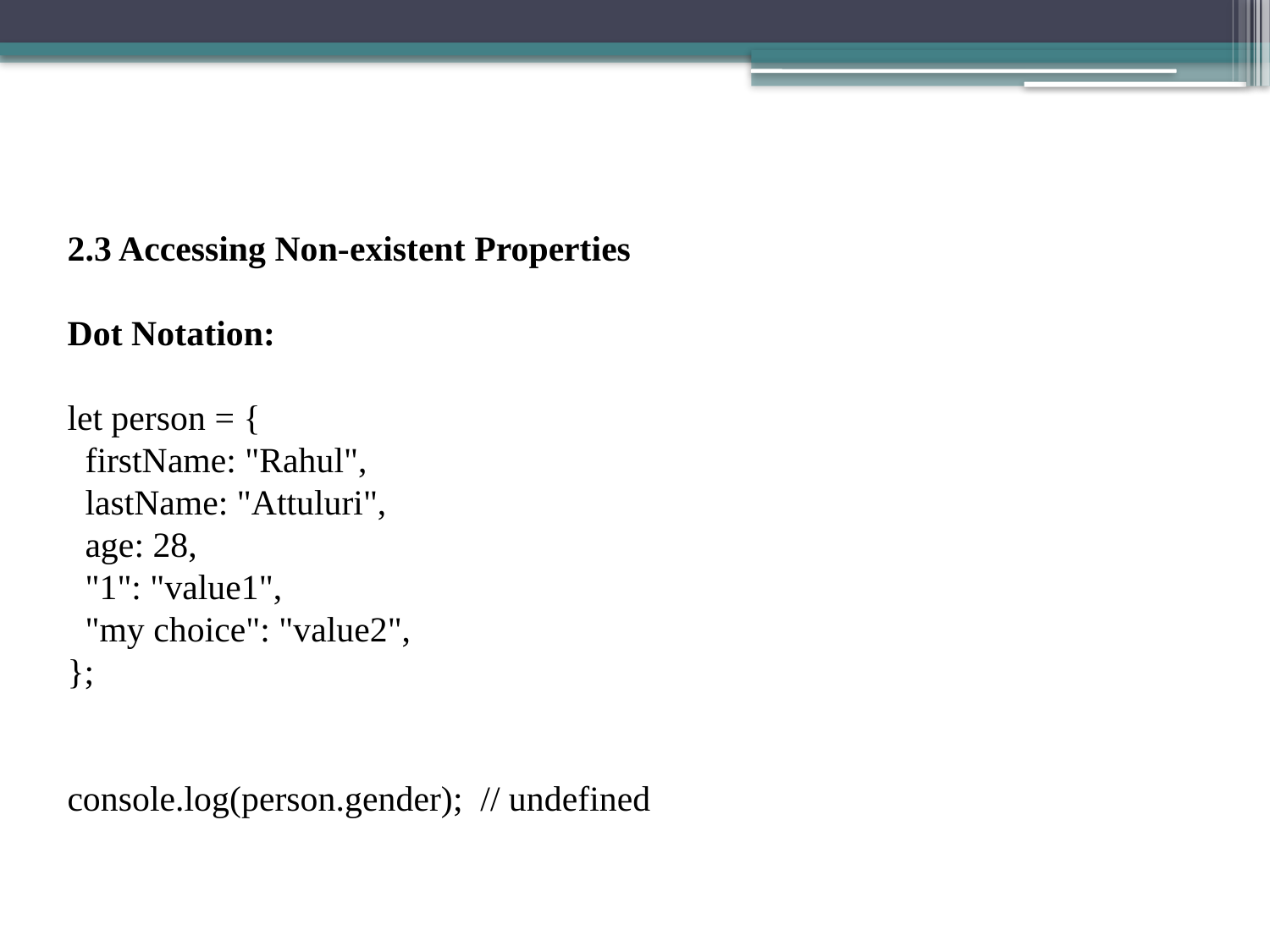

2.3 Accessing Non-existent Properties

Dot Notation:

let person = {
  firstName: "Rahul",
  lastName: "Attuluri",
  age: 28,
  "1": "value1",
  "my choice": "value2",
};

console.log(person.gender);  // undefined